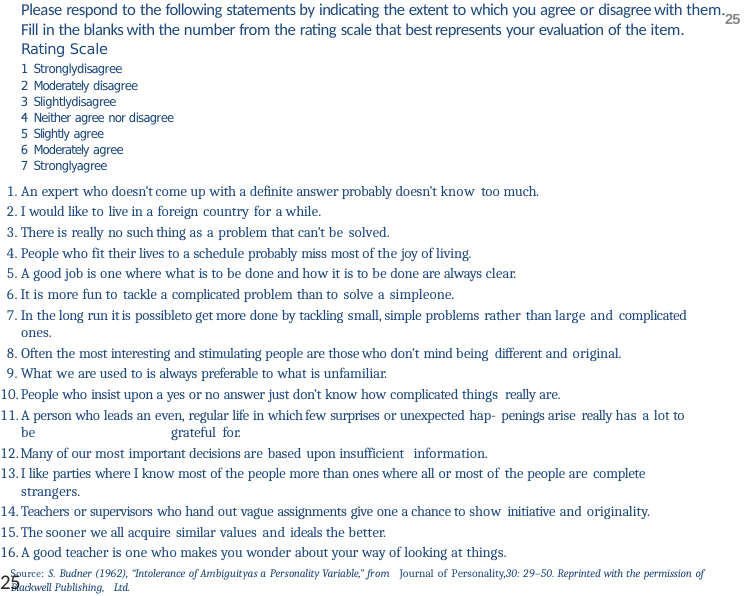

Please respond to the following statements by indicating the extent to which you agree or disagree with them.
25
Fill in the blanks with the number from the rating scale that best represents your evaluation of the item.
Rating Scale
Stronglydisagree
Moderately disagree
Slightlydisagree
Neither agree nor disagree
Slightly agree
Moderately agree
Stronglyagree
An expert who doesn’t come up with a definite answer probably doesn’t know too much.
I would like to live in a foreign country for a while.
There is really no such thing as a problem that can’t be solved.
People who fit their lives to a schedule probably miss most of the joy of living.
A good job is one where what is to be done and how it is to be done are always clear.
It is more fun to tackle a complicated problem than to solve a simpleone.
In the long run it is possibleto get more done by tackling small, simple problems rather than large and complicated ones.
Often the most interesting and stimulating people are those who don’t mind being different and original.
What we are used to is always preferable to what is unfamiliar.
People who insist upon a yes or no answer just don’t know how complicated things really are.
A person who leads an even, regular life in which few surprises or unexpected hap- penings arise really has a lot to be 	grateful for.
Many of our most important decisions are based upon insufficient information.
I like parties where I know most of the people more than ones where all or most of the people are complete strangers.
Teachers or supervisors who hand out vague assignments give one a chance to show initiative and originality.
The sooner we all acquire similar values and ideals the better.
A good teacher is one who makes you wonder about your way of looking at things.
Source: S. Budner (1962), “Intolerance of Ambiguityas a Personality Variable,” from Journal of Personality,30: 29–50. Reprinted with the permission of Blackwell Publishing, Ltd.
25